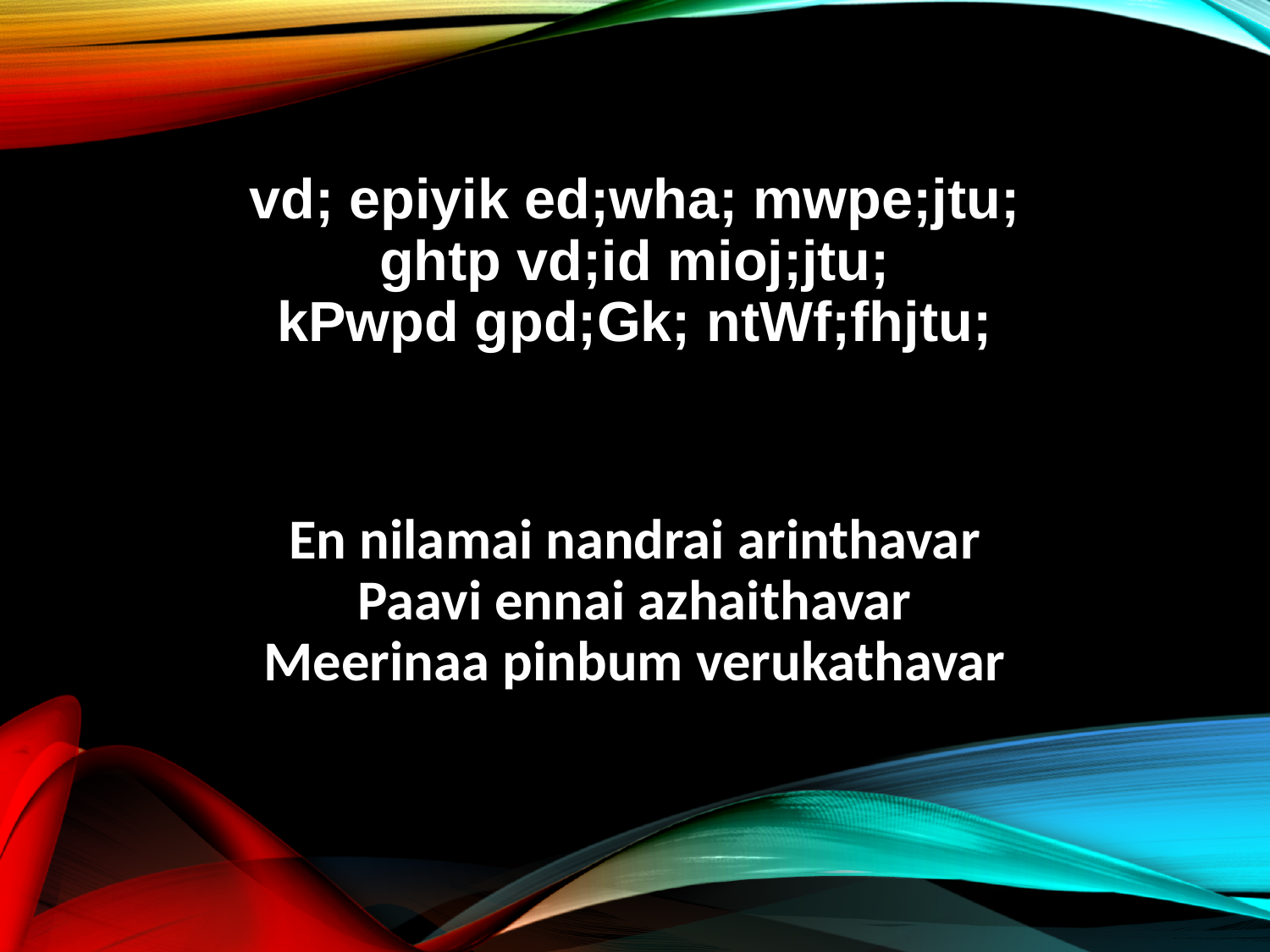

vd; epiyik ed;wha; mwpe;jtu;
ghtp vd;id mioj;jtu;
kPwpd gpd;Gk; ntWf;fhjtu;

En nilamai nandrai arinthavar
Paavi ennai azhaithavar
Meerinaa pinbum verukathavar